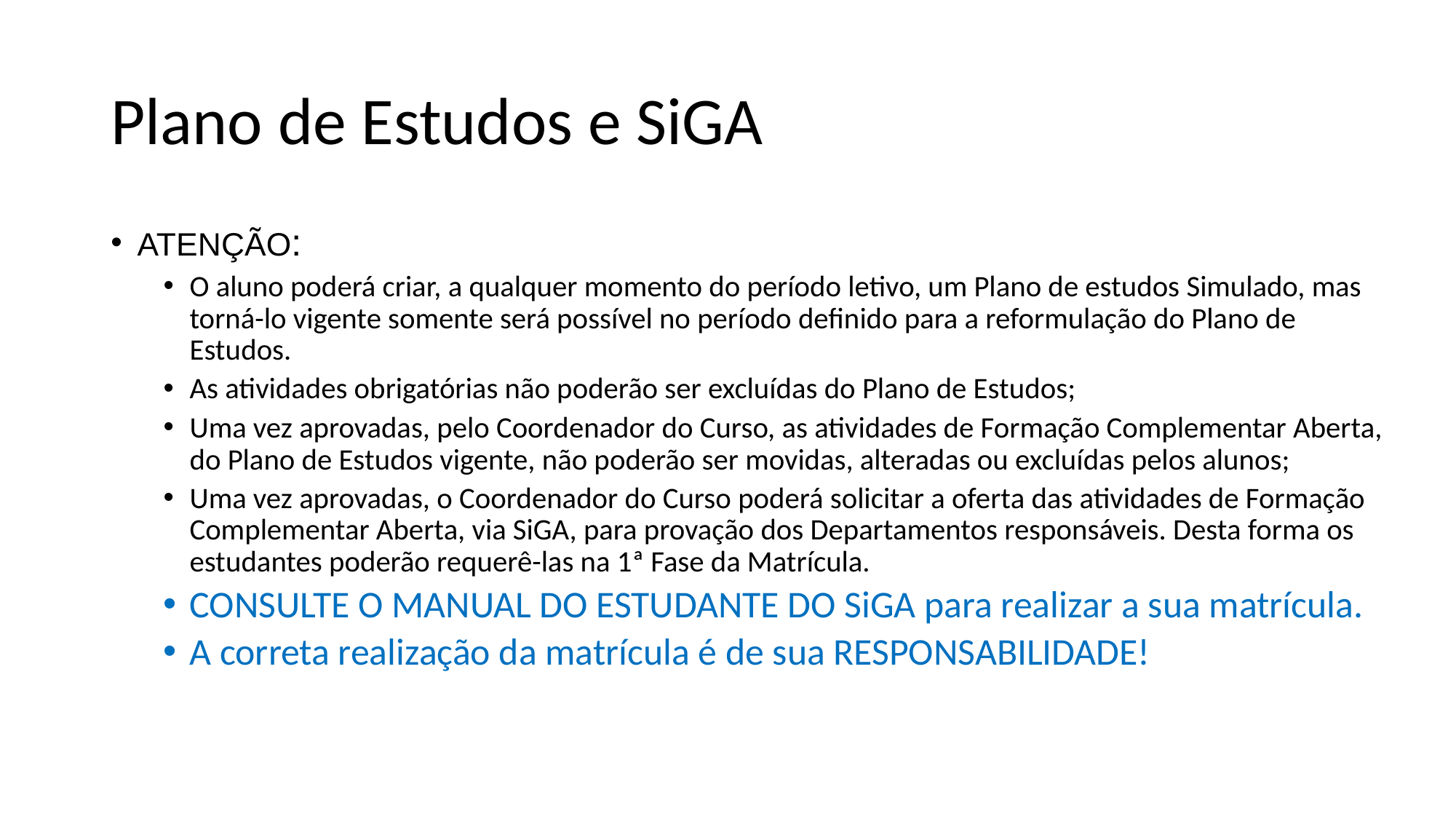

# Plano de Estudos e SiGA
ATENÇÃO:
O aluno poderá criar, a qualquer momento do período letivo, um Plano de estudos Simulado, mas torná-lo vigente somente será possível no período definido para a reformulação do Plano de Estudos.
As atividades obrigatórias não poderão ser excluídas do Plano de Estudos;
Uma vez aprovadas, pelo Coordenador do Curso, as atividades de Formação Complementar Aberta, do Plano de Estudos vigente, não poderão ser movidas, alteradas ou excluídas pelos alunos;
Uma vez aprovadas, o Coordenador do Curso poderá solicitar a oferta das atividades de Formação Complementar Aberta, via SiGA, para provação dos Departamentos responsáveis. Desta forma os estudantes poderão requerê-las na 1ª Fase da Matrícula.
CONSULTE O MANUAL DO ESTUDANTE DO SiGA para realizar a sua matrícula.
A correta realização da matrícula é de sua RESPONSABILIDADE!